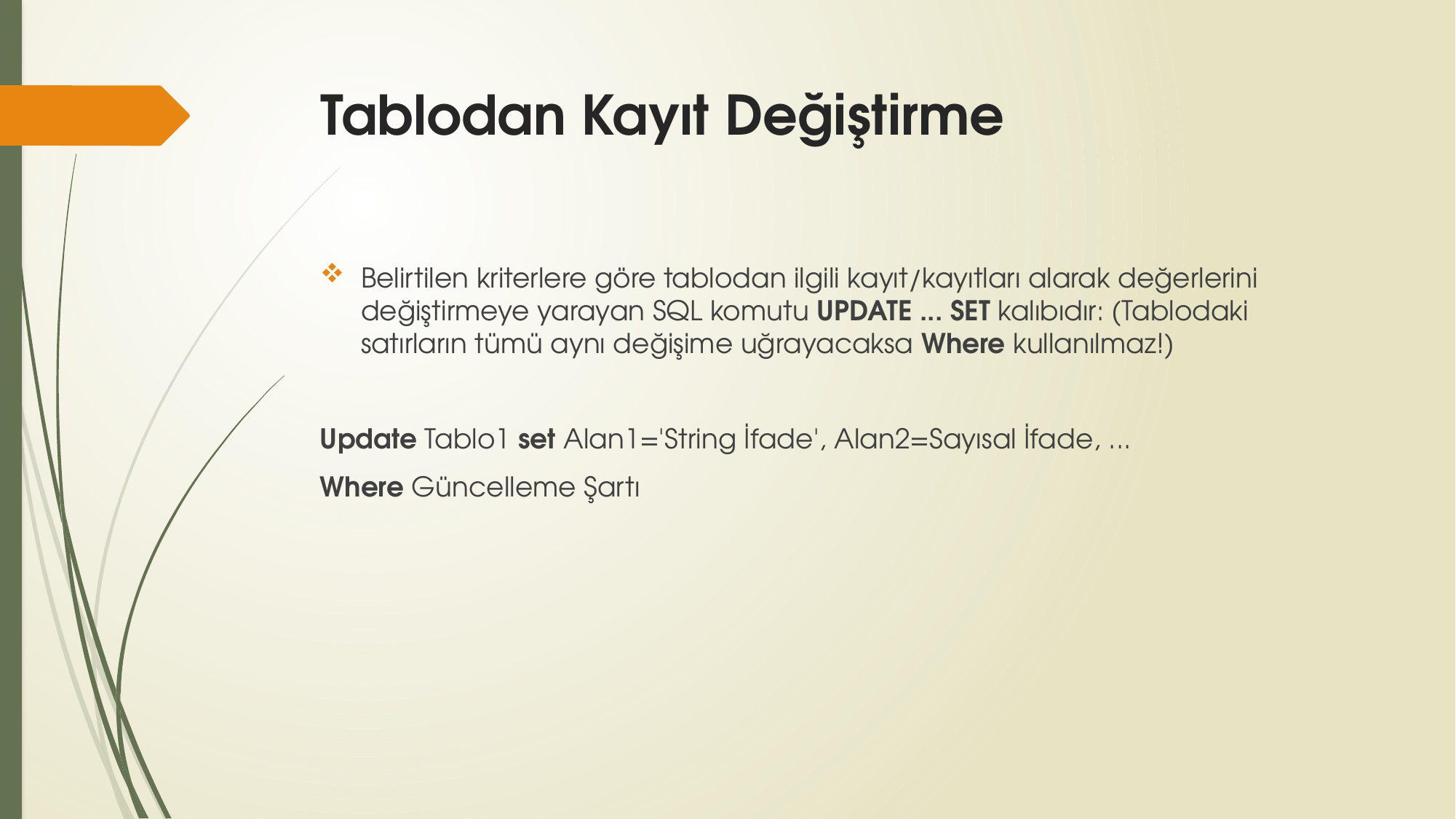

# Tablodan Kayıt Değiştirme
Belirtilen kriterlere göre tablodan ilgili kayıt/kayıtları alarak değerlerini değiştirmeye yarayan SQL komutu UPDATE ... SET kalıbıdır: (Tablodaki satırların tümü aynı değişime uğrayacaksa Where kullanılmaz!)

Update Tablo1 set Alan1='String İfade', Alan2=Sayısal İfade, ...
Where Güncelleme Şartı